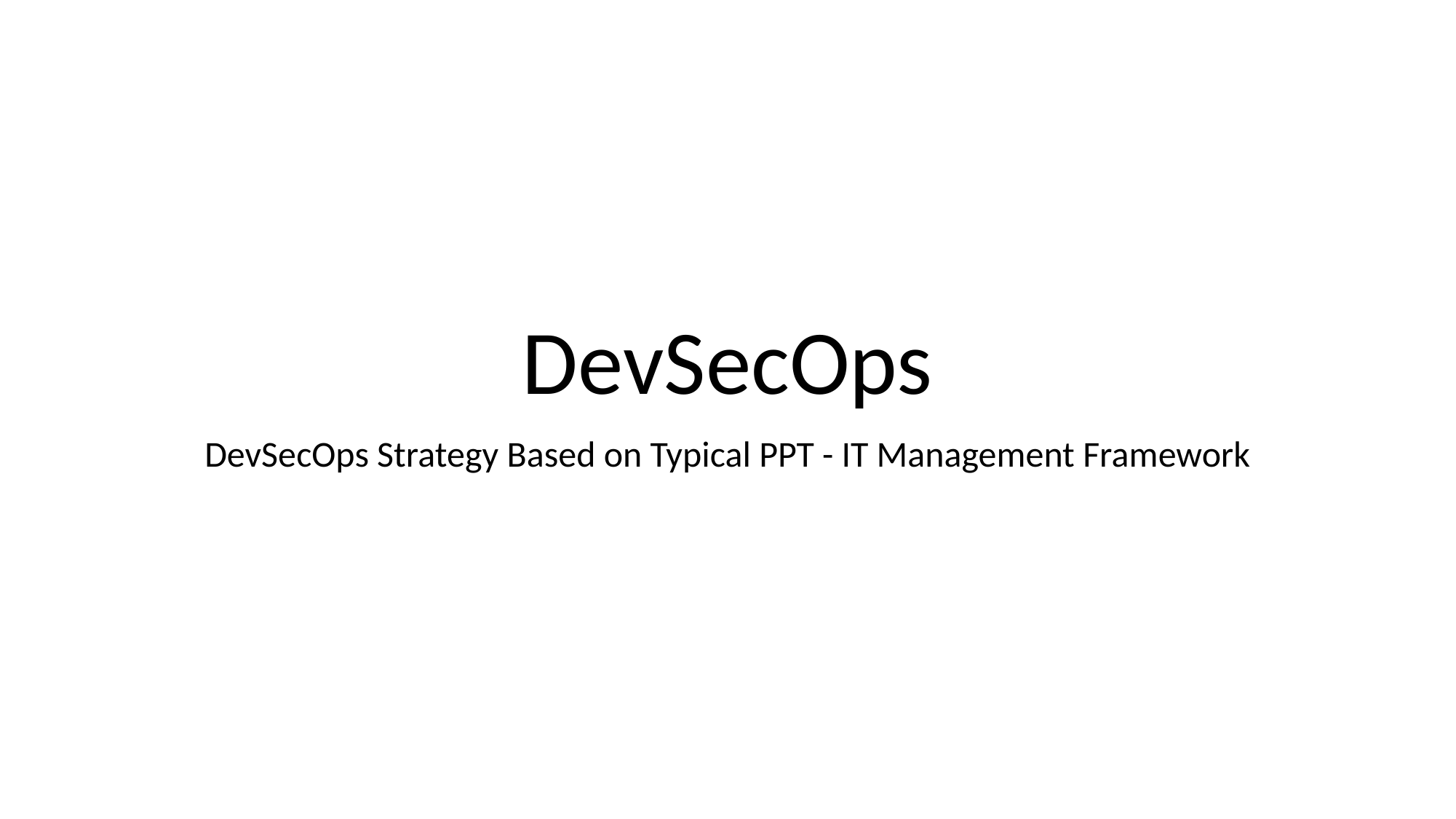

# DevSecOps
DevSecOps Strategy Based on Typical PPT - IT Management Framework